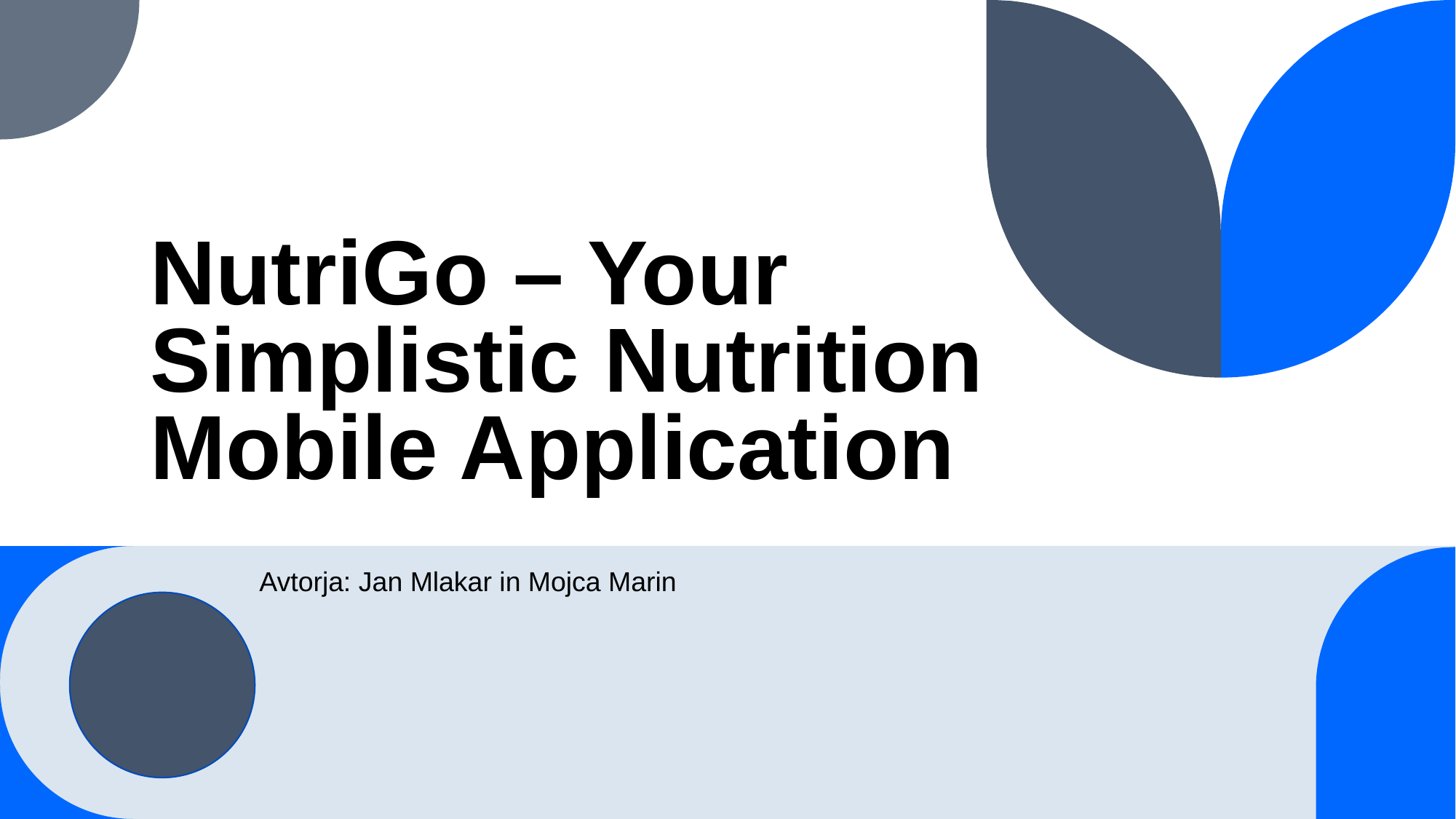

# NutriGo – Your Simplistic Nutrition Mobile Application
Avtorja: Jan Mlakar in Mojca Marin